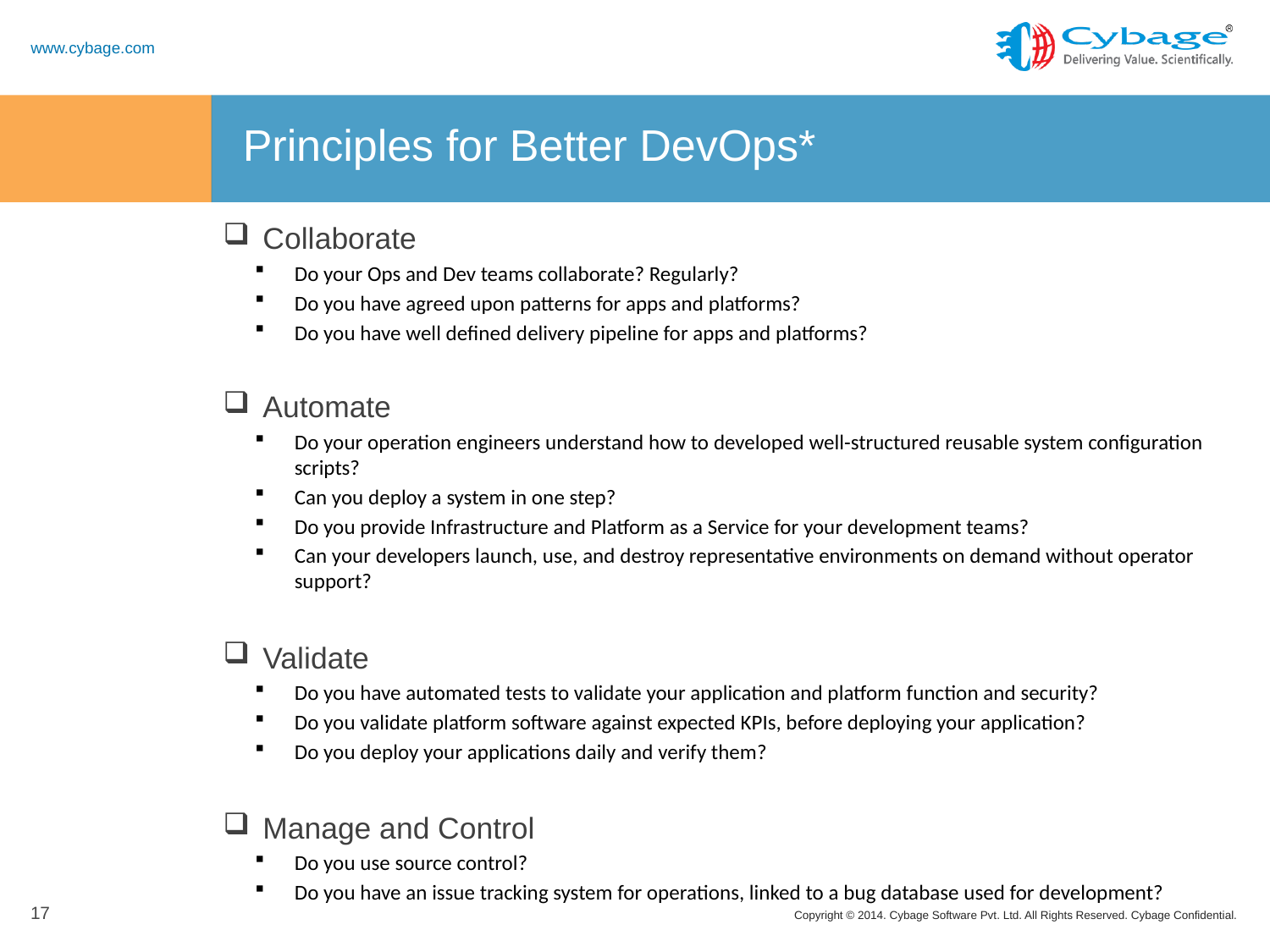

# Principles for Better DevOps*
Collaborate
Do your Ops and Dev teams collaborate? Regularly?
Do you have agreed upon patterns for apps and platforms?
Do you have well defined delivery pipeline for apps and platforms?

Automate
Do your operation engineers understand how to developed well-structured reusable system configuration scripts?
Can you deploy a system in one step?
Do you provide Infrastructure and Platform as a Service for your development teams?
Can your developers launch, use, and destroy representative environments on demand without operator support?

Validate
Do you have automated tests to validate your application and platform function and security?
Do you validate platform software against expected KPIs, before deploying your application?
Do you deploy your applications daily and verify them?

Manage and Control
Do you use source control?
Do you have an issue tracking system for operations, linked to a bug database used for development?
17